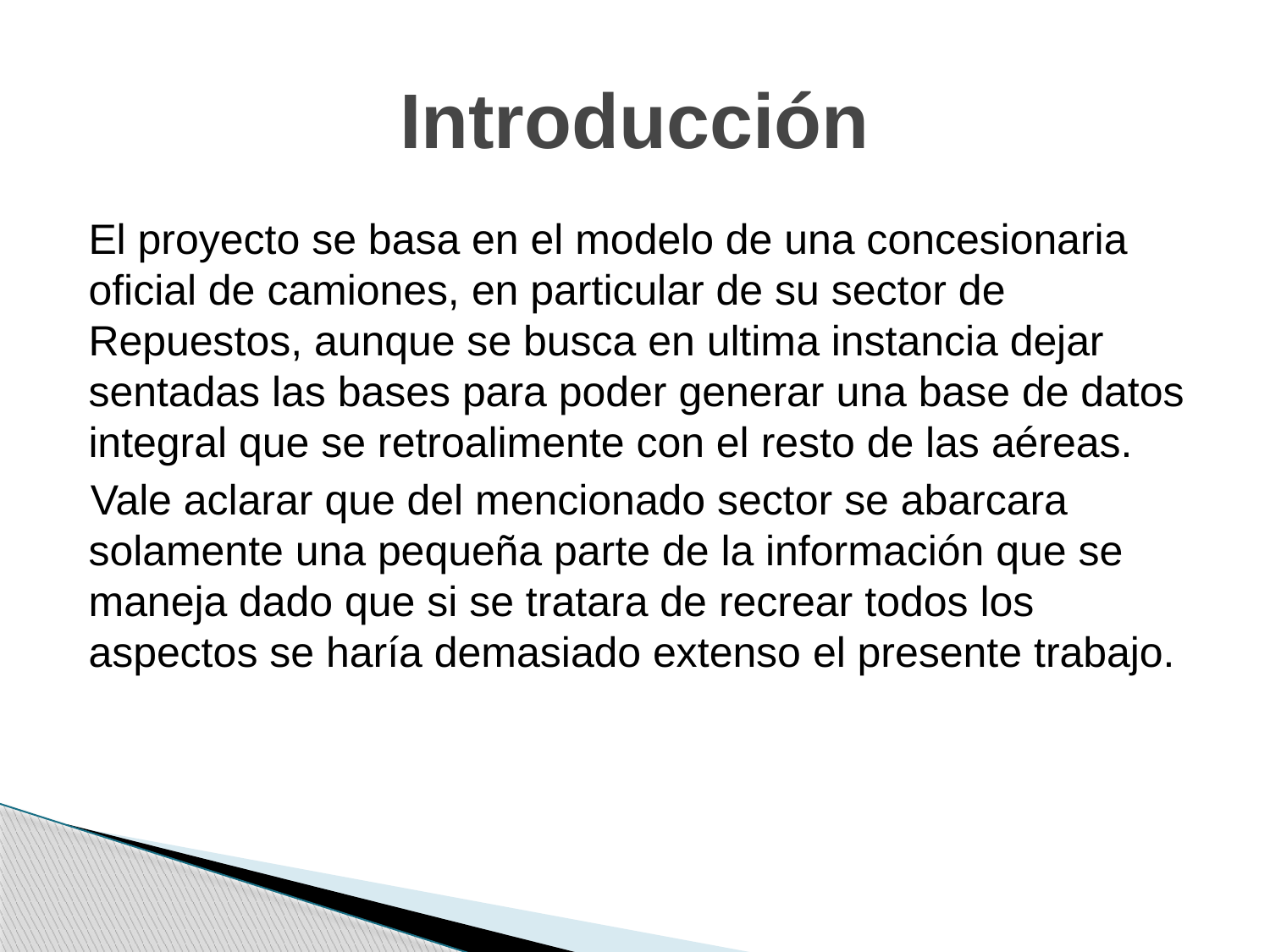

# Introducción
El proyecto se basa en el modelo de una concesionaria oficial de camiones, en particular de su sector de Repuestos, aunque se busca en ultima instancia dejar sentadas las bases para poder generar una base de datos integral que se retroalimente con el resto de las aéreas.
Vale aclarar que del mencionado sector se abarcara solamente una pequeña parte de la información que se maneja dado que si se tratara de recrear todos los aspectos se haría demasiado extenso el presente trabajo.